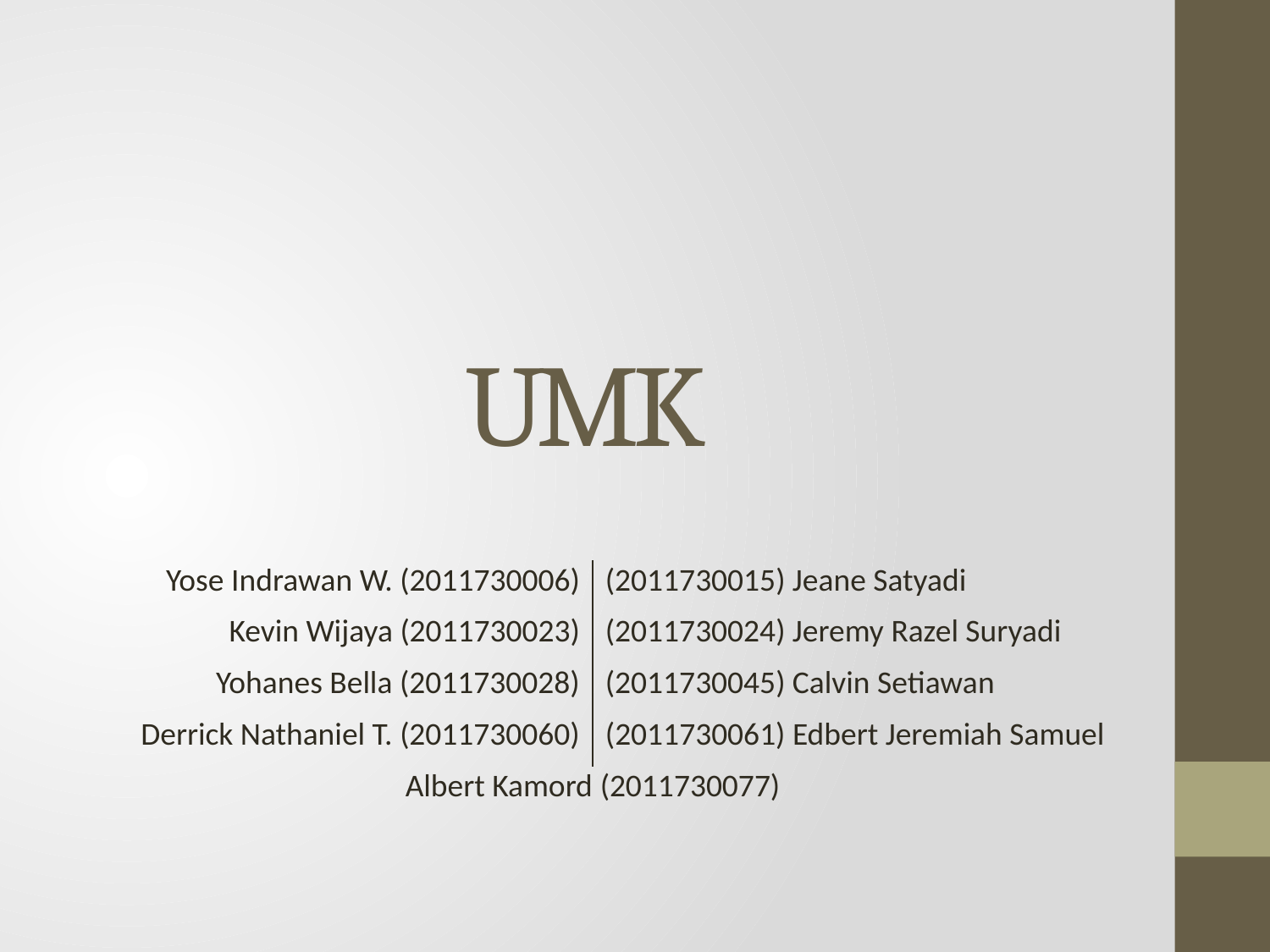

# UMK
| Yose Indrawan W. (2011730006) | (2011730015) Jeane Satyadi |
| --- | --- |
| Kevin Wijaya (2011730023) | (2011730024) Jeremy Razel Suryadi |
| Yohanes Bella (2011730028) | (2011730045) Calvin Setiawan |
| Derrick Nathaniel T. (2011730060) | (2011730061) Edbert Jeremiah Samuel |
| Albert Kamord (2011730077) |  |